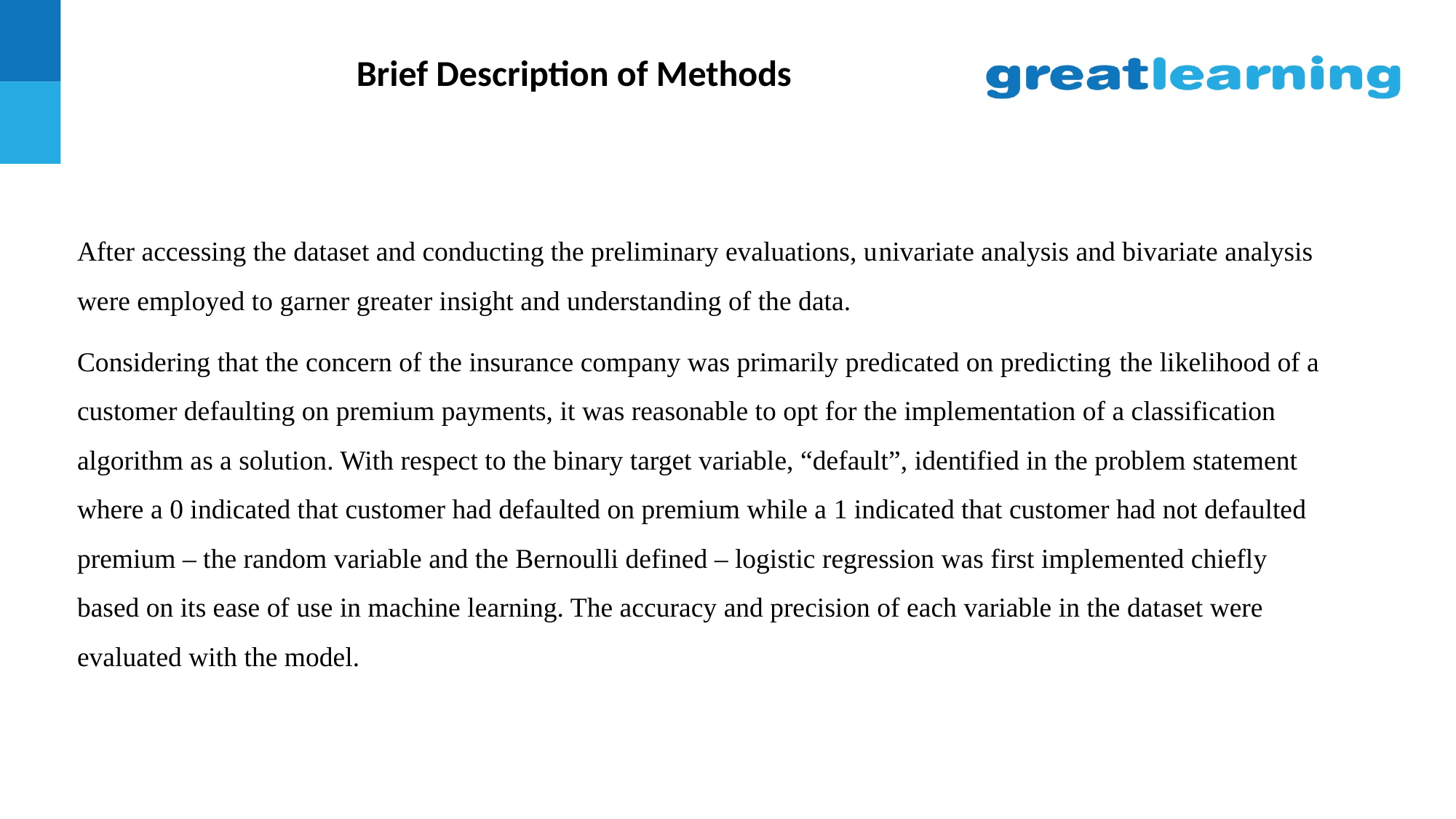

Brief Description of Methods
After accessing the dataset and conducting the preliminary evaluations, univariate analysis and bivariate analysis were employed to garner greater insight and understanding of the data.
Considering that the concern of the insurance company was primarily predicated on predicting the likelihood of a customer defaulting on premium payments, it was reasonable to opt for the implementation of a classification algorithm as a solution. With respect to the binary target variable, “default”, identified in the problem statement where a 0 indicated that customer had defaulted on premium while a 1 indicated that customer had not defaulted premium – the random variable and the Bernoulli defined – logistic regression was first implemented chiefly based on its ease of use in machine learning. The accuracy and precision of each variable in the dataset were evaluated with the model.